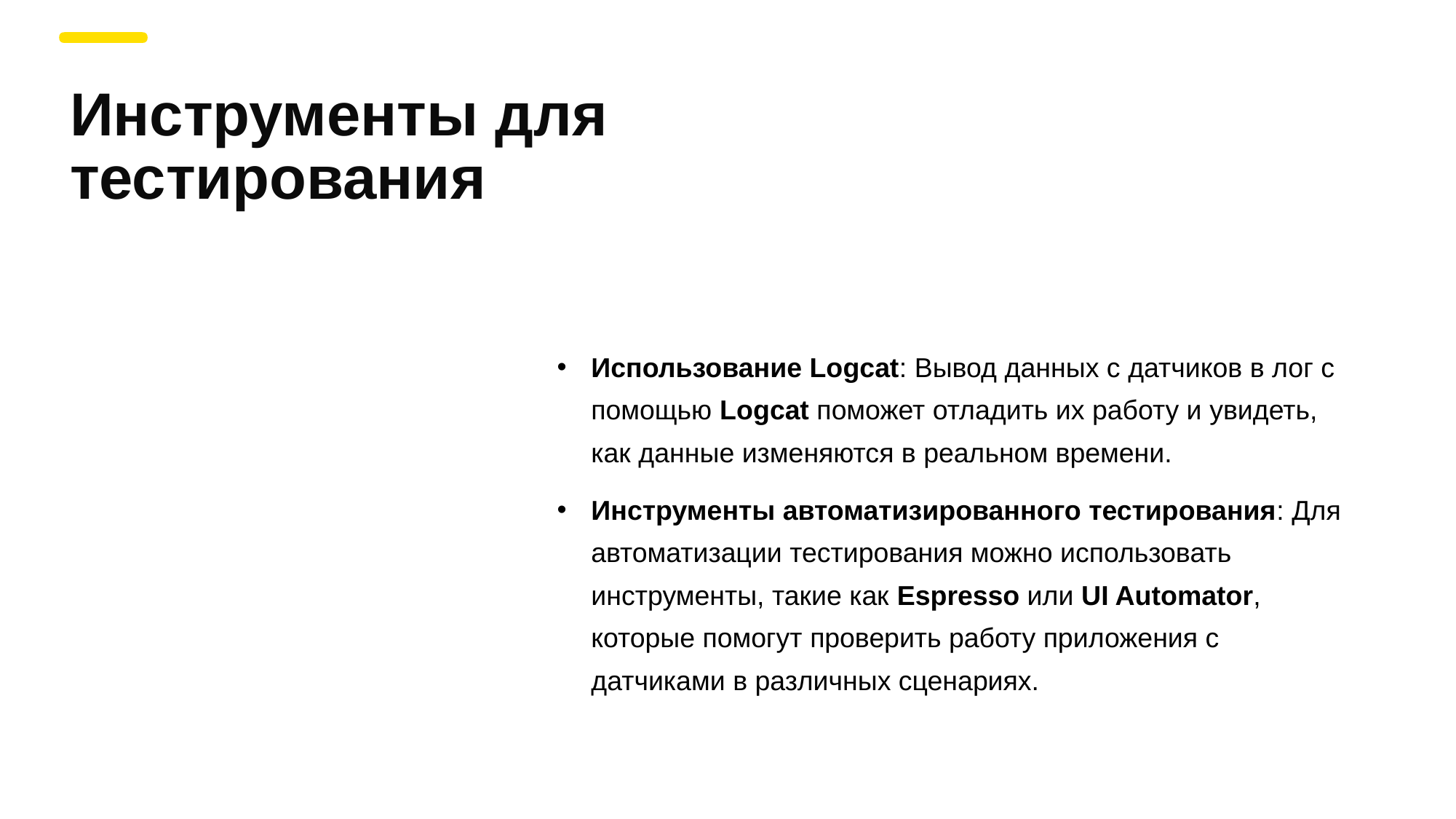

Инструменты для тестирования
Использование Logcat: Вывод данных с датчиков в лог с помощью Logcat поможет отладить их работу и увидеть, как данные изменяются в реальном времени.
Инструменты автоматизированного тестирования: Для автоматизации тестирования можно использовать инструменты, такие как Espresso или UI Automator, которые помогут проверить работу приложения с датчиками в различных сценариях.